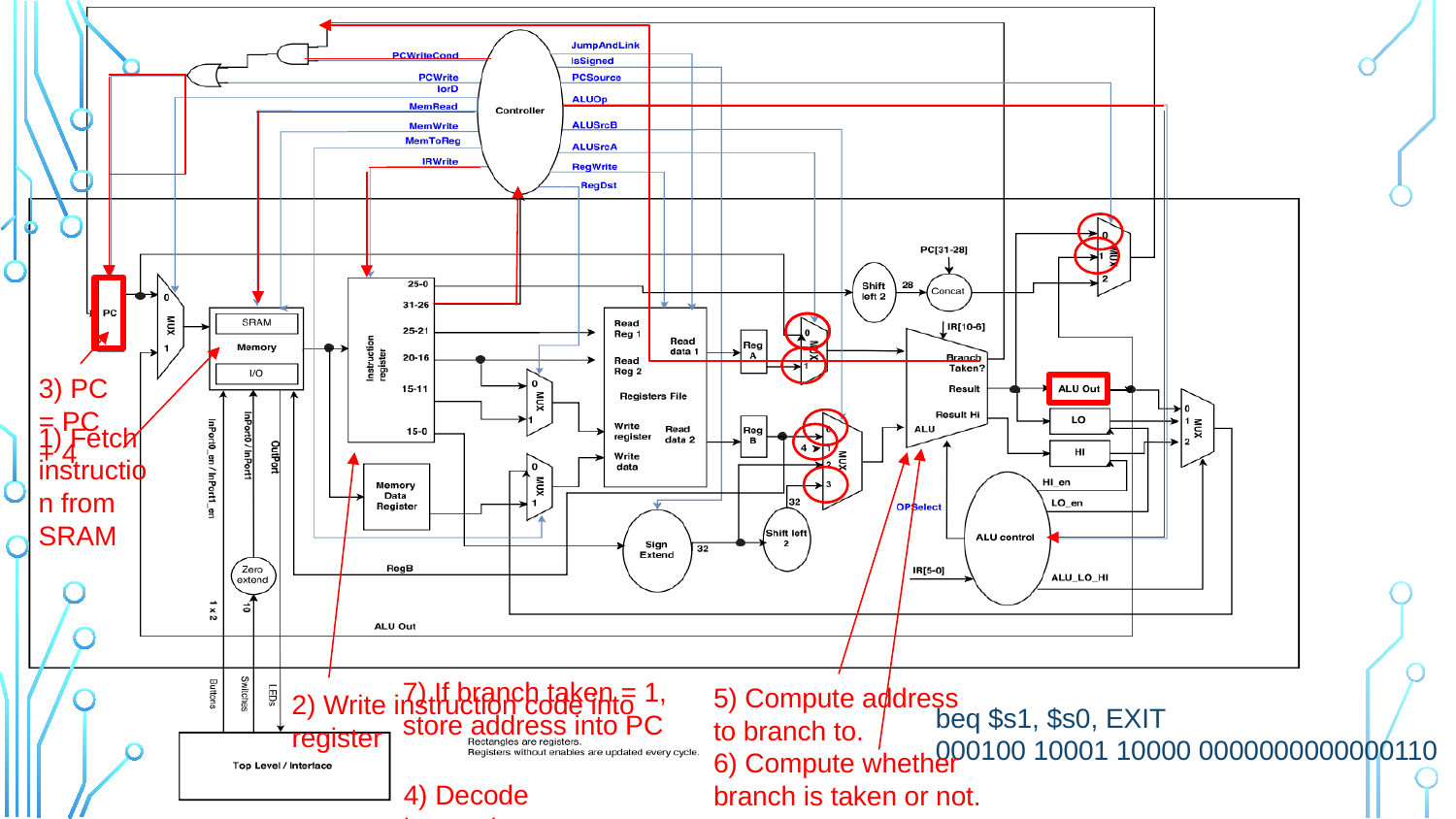

#

3) PC = PC + 4

1) Fetch instruction from SRAM

7) If branch taken = 1, store address into PC
5) Compute address to branch to.
2) Write instruction code into register
beq $s1, $s0, EXIT
000100 10001 10000 0000000000000110
6) Compute whether branch is taken or not.
4) Decode instruction